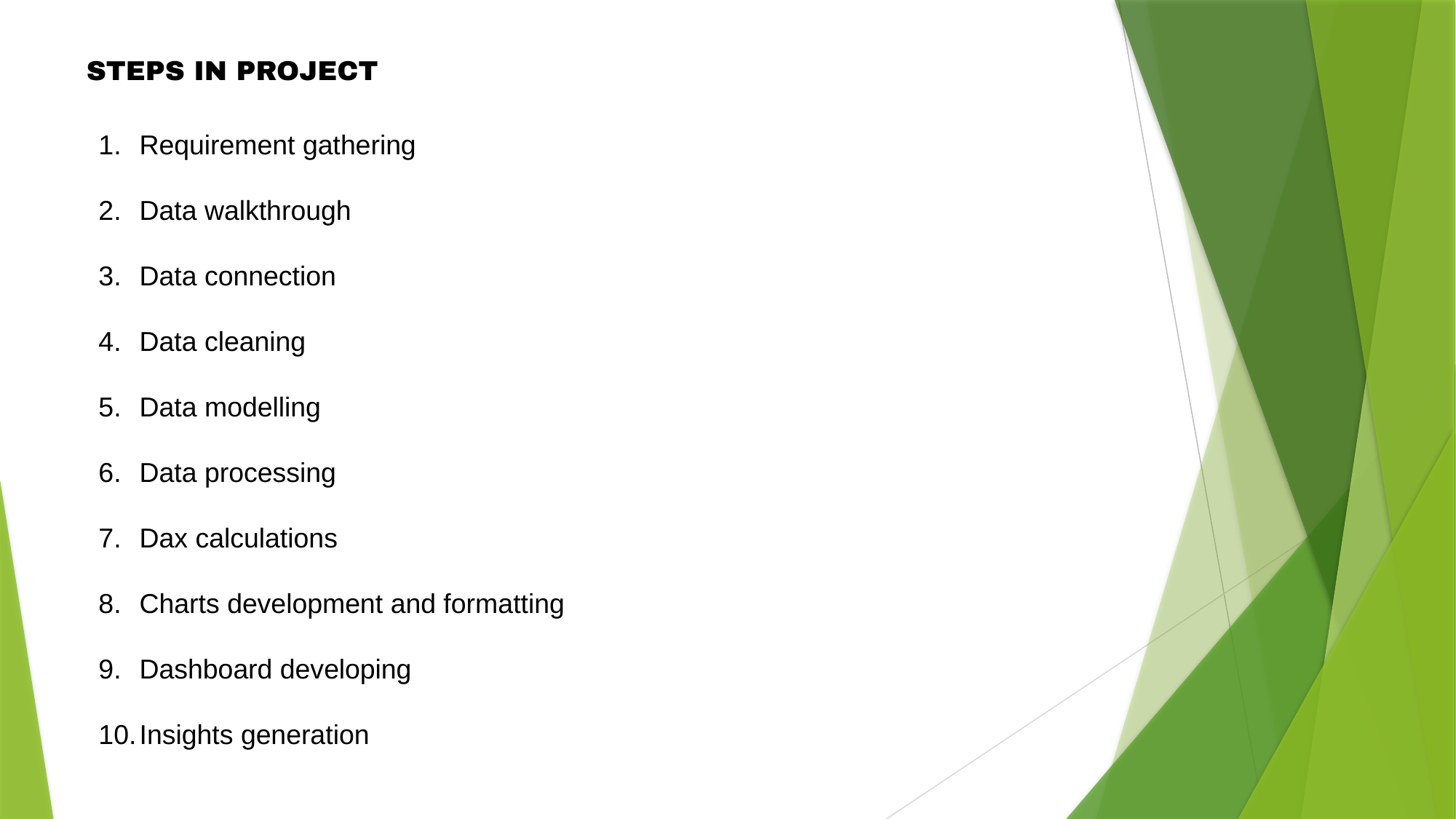

STEPS IN PROJECT

Requirement gathering

Data walkthrough

Data connection

Data cleaning

Data modelling

Data processing

Dax calculations

Charts development and formatting

Dashboard developing

Insights generation